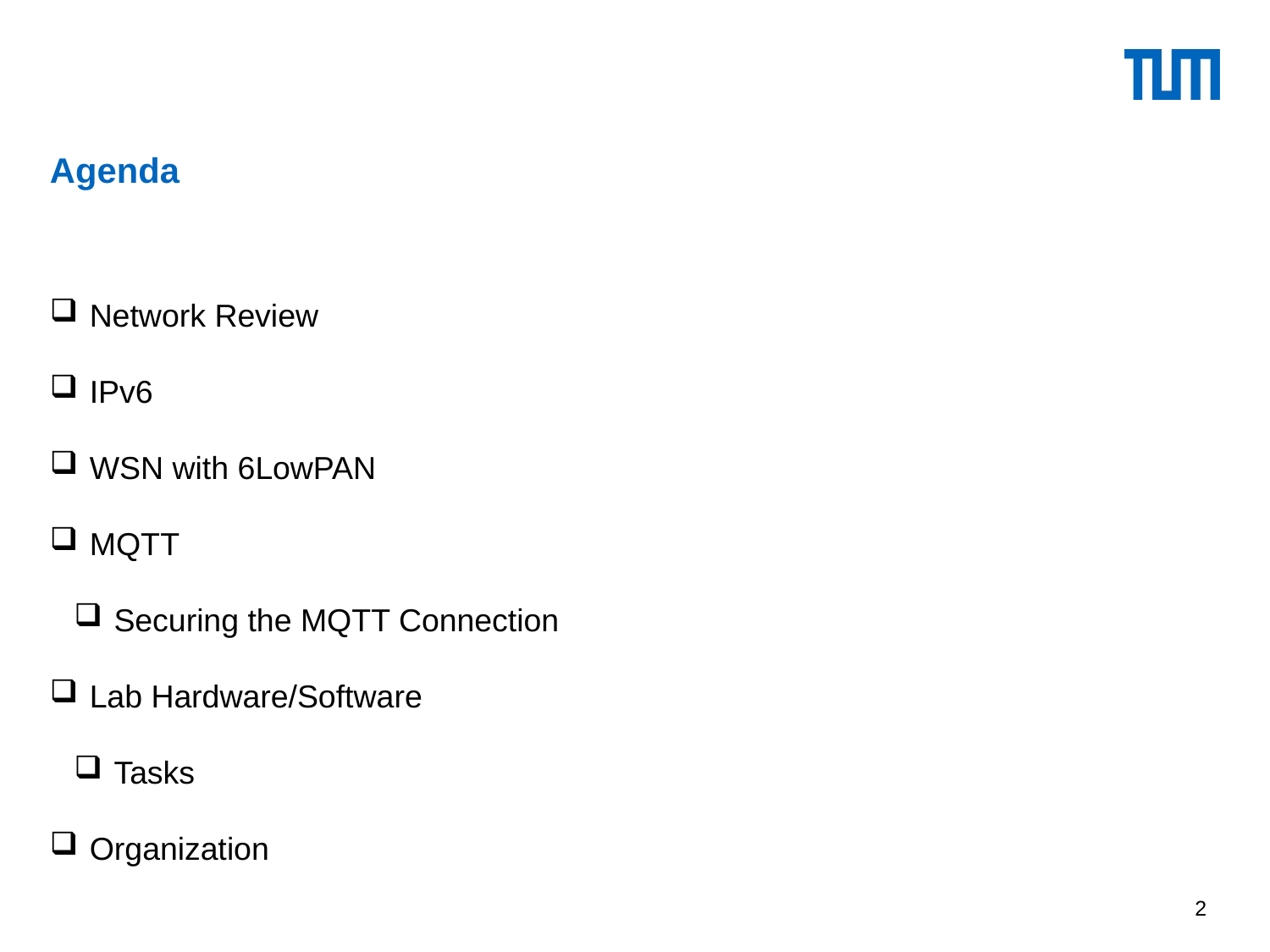

# Agenda

Network Review
IPv6
WSN with 6LowPAN
MQTT
Securing the MQTT Connection
Lab Hardware/Software
Tasks
Organization

2